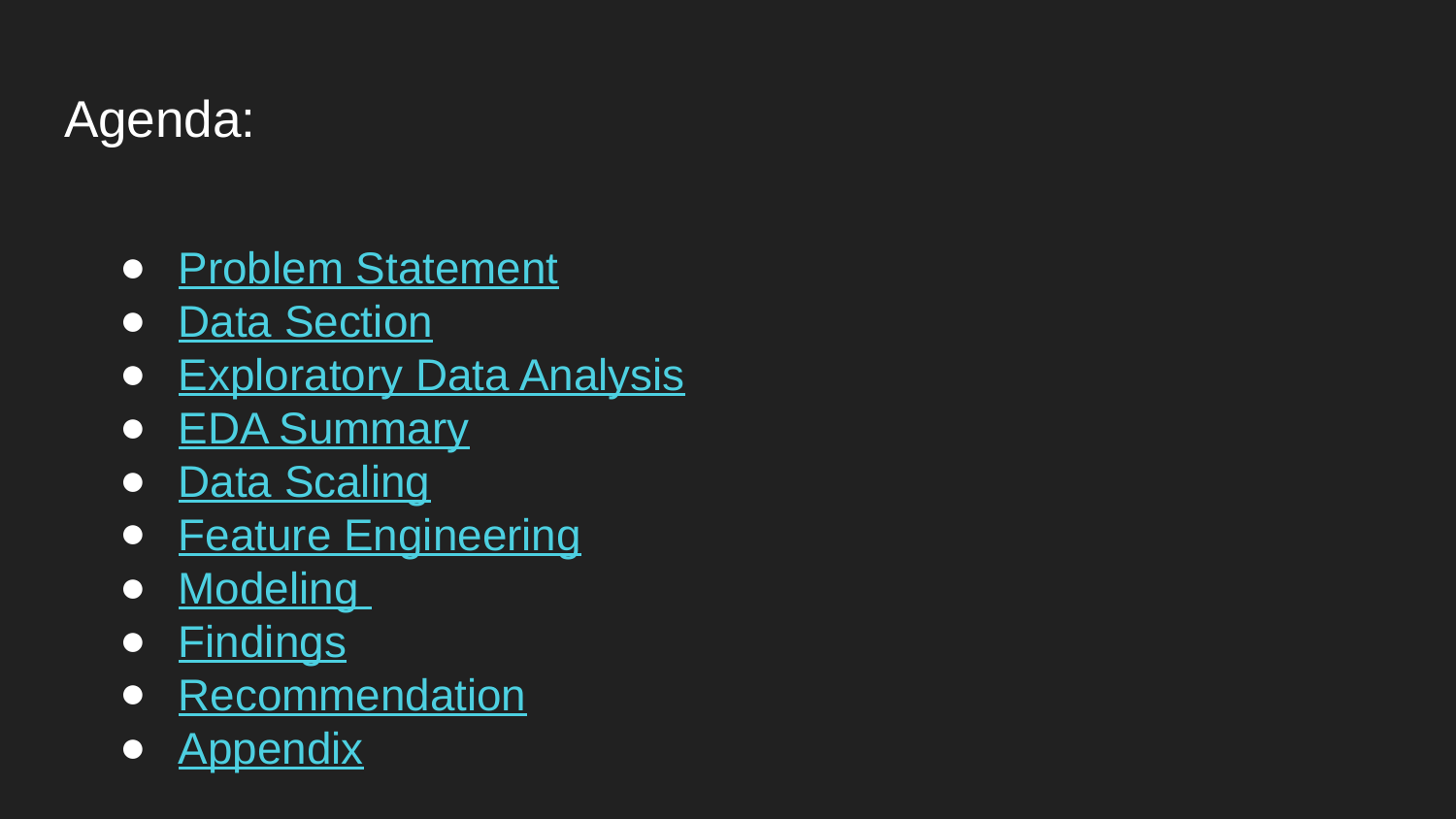

# Agenda:

Problem Statement
Data Section
Exploratory Data Analysis
EDA Summary
Data Scaling
Feature Engineering
Modeling
Findings
Recommendation
Appendix